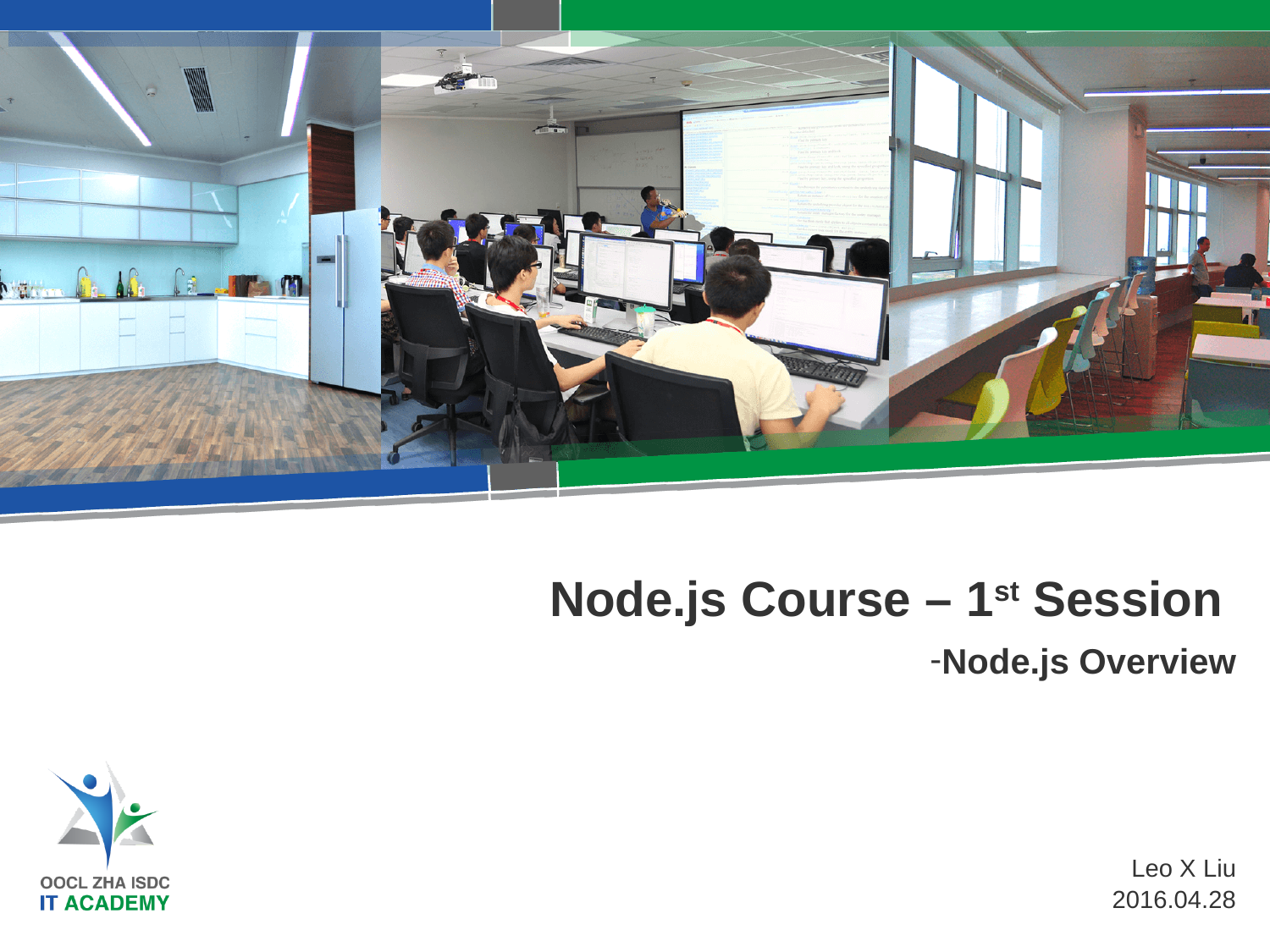

Node.js Course – 1st Session
Node.js Overview
Leo X Liu
2016.04.28